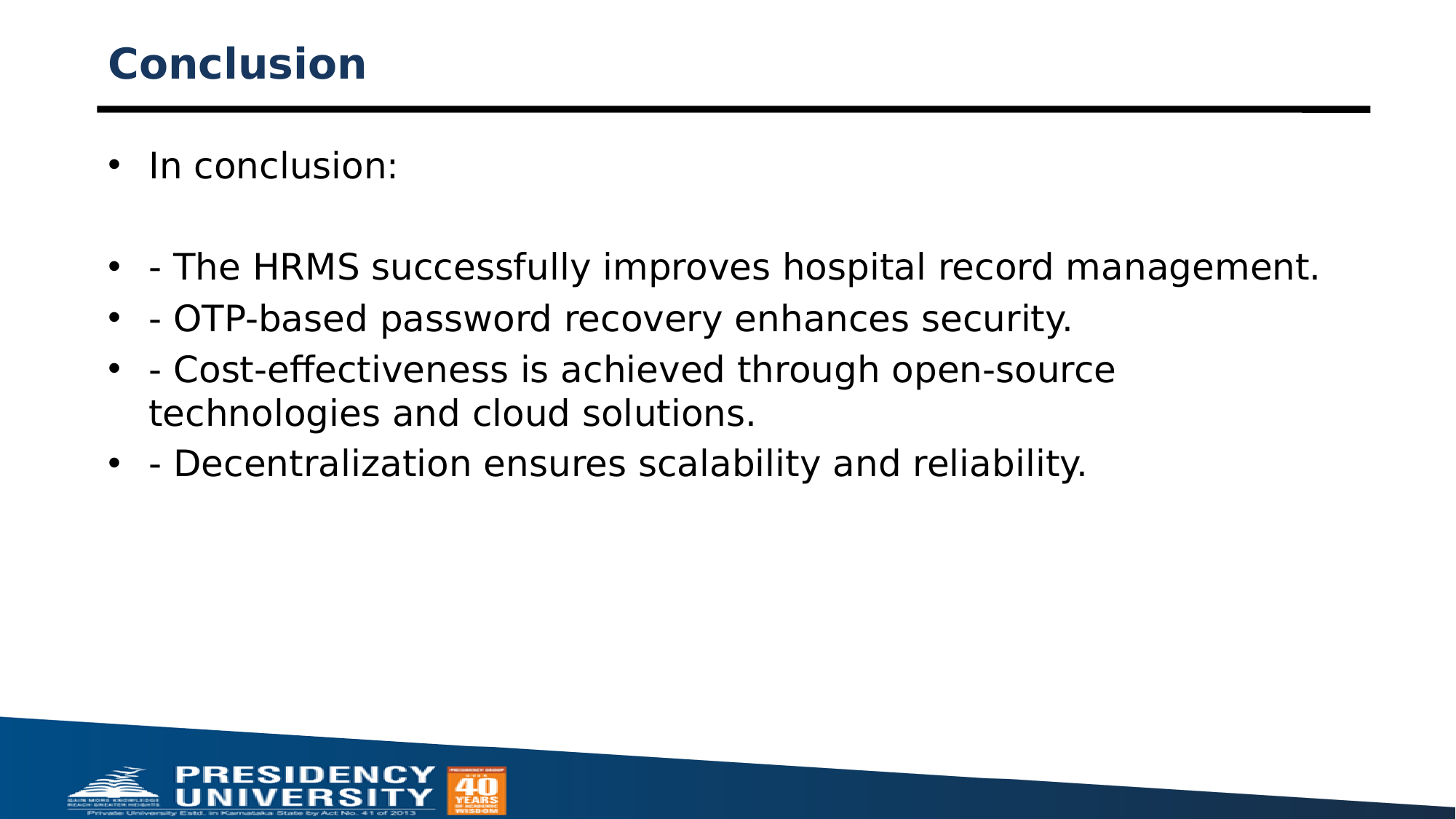

# Conclusion
In conclusion:

- The HRMS successfully improves hospital record management.
- OTP-based password recovery enhances security.
- Cost-effectiveness is achieved through open-source technologies and cloud solutions.
- Decentralization ensures scalability and reliability.